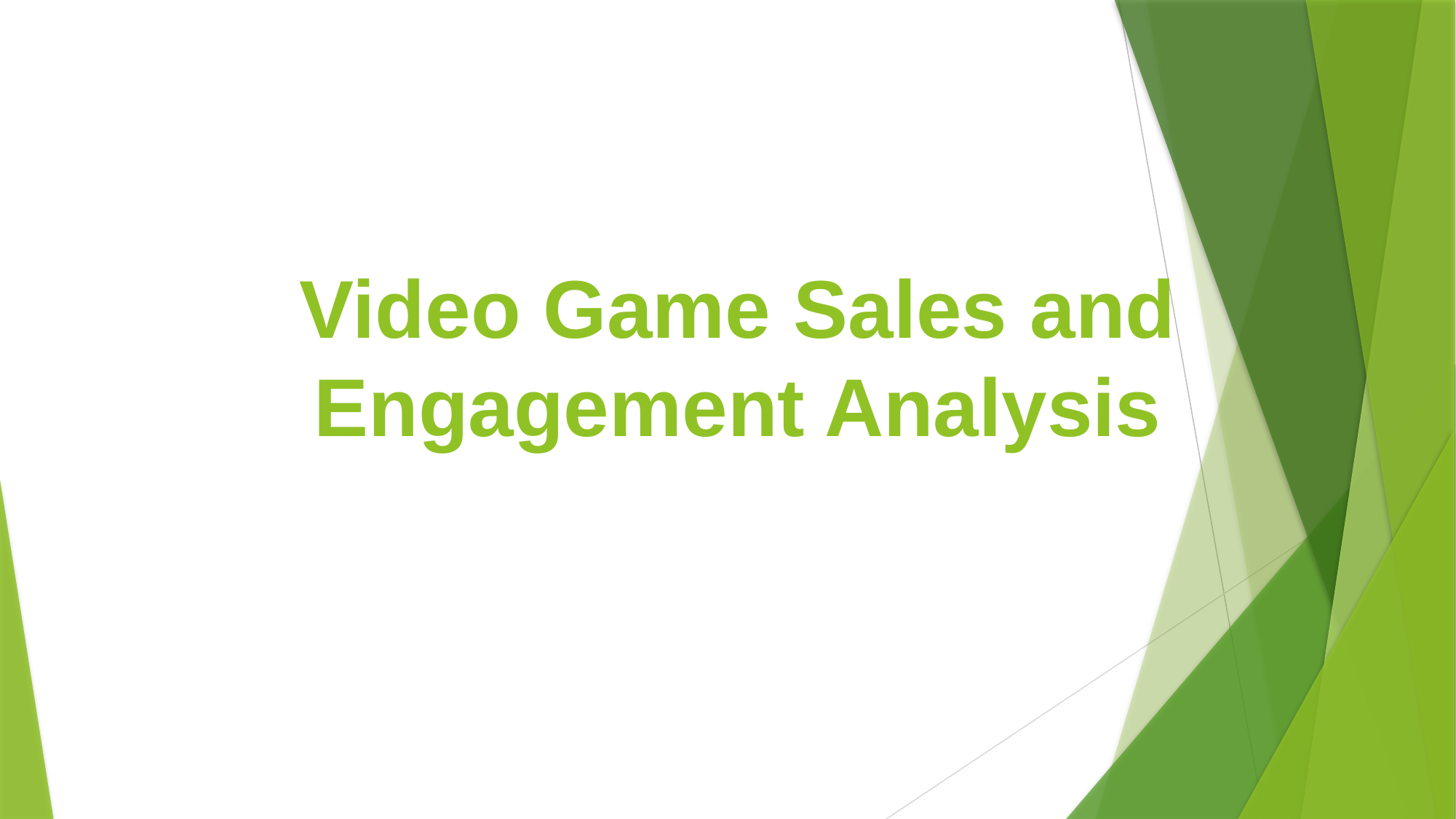

# Video Game Sales and Engagement Analysis